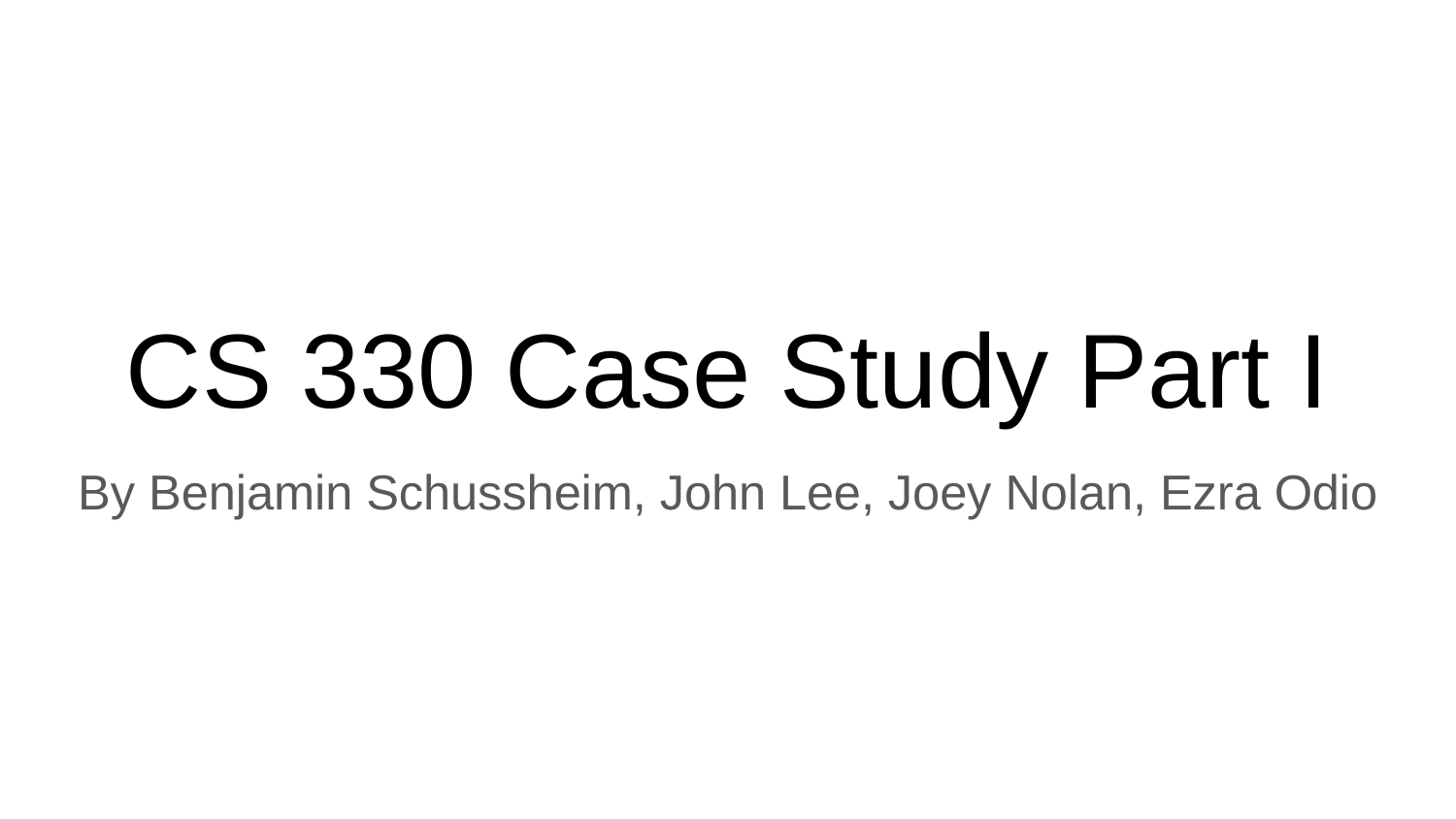

# CS 330 Case Study Part I
By Benjamin Schussheim, John Lee, Joey Nolan, Ezra Odio